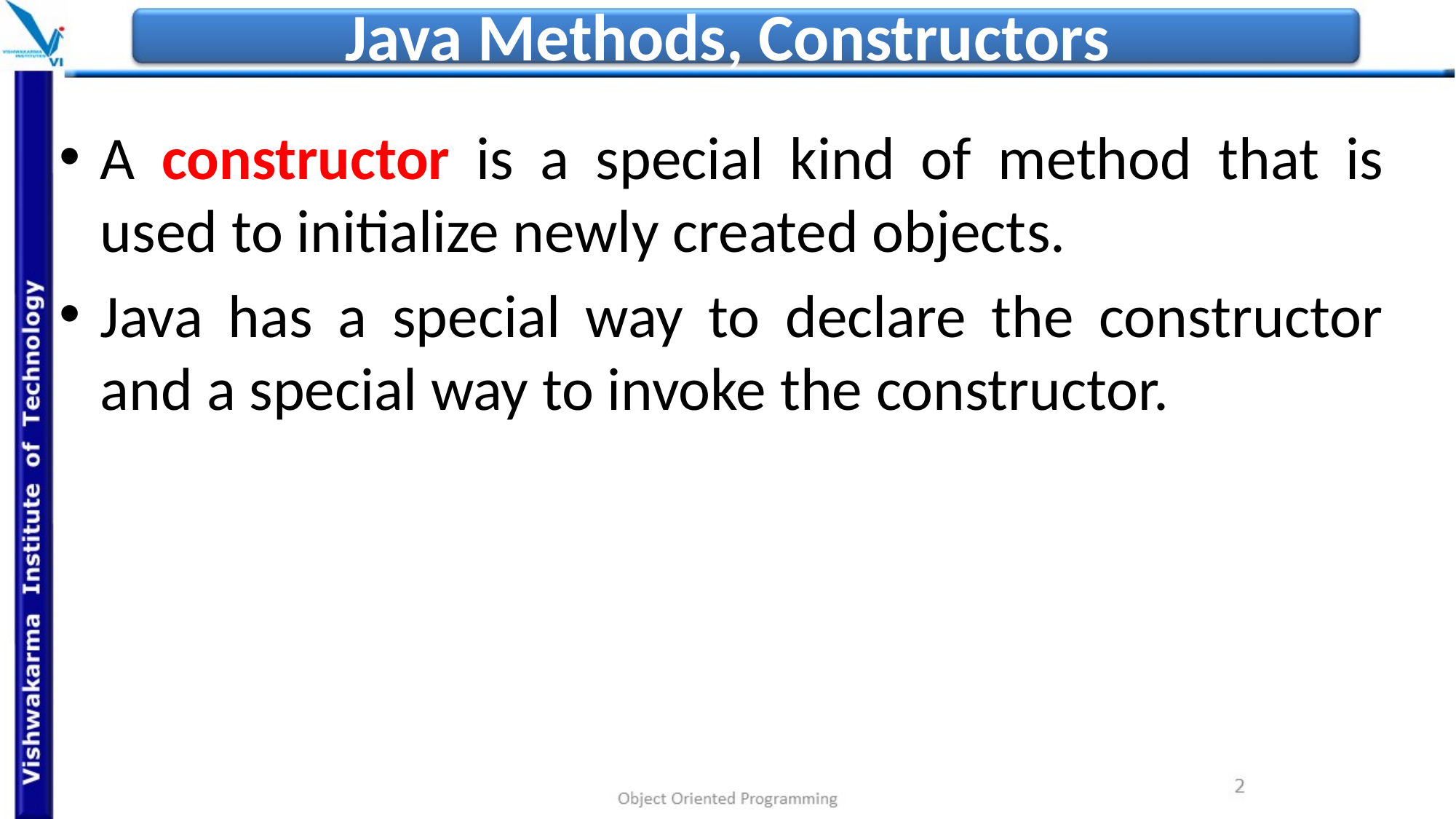

# Java Methods, Constructors
A constructor is a special kind of method that is used to initialize newly created objects.
Java has a special way to declare the constructor and a special way to invoke the constructor.